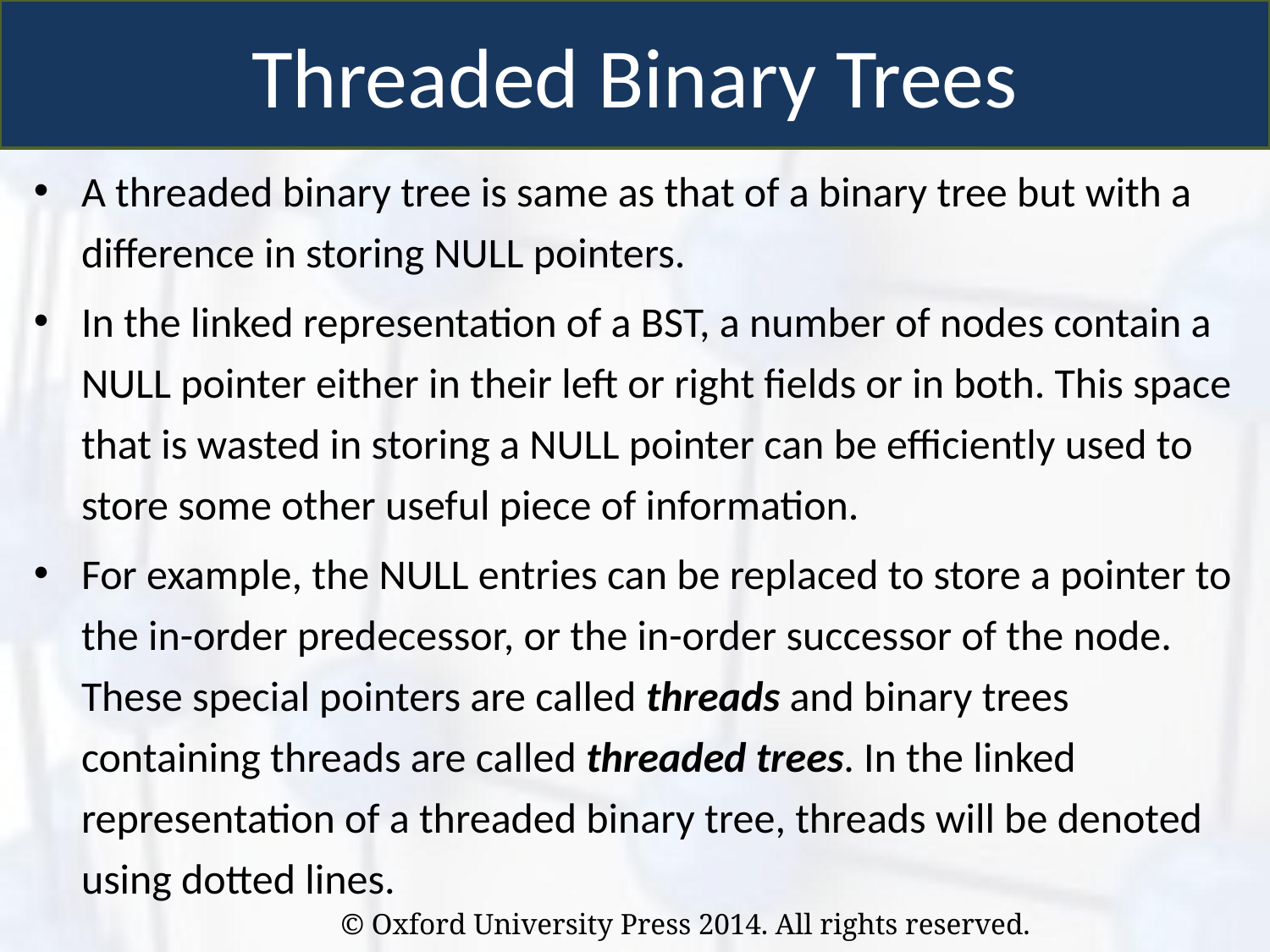

Threaded Binary Trees
A threaded binary tree is same as that of a binary tree but with a difference in storing NULL pointers.
In the linked representation of a BST, a number of nodes contain a NULL pointer either in their left or right fields or in both. This space that is wasted in storing a NULL pointer can be efficiently used to store some other useful piece of information.
For example, the NULL entries can be replaced to store a pointer to the in-order predecessor, or the in-order successor of the node. These special pointers are called threads and binary trees containing threads are called threaded trees. In the linked representation of a threaded binary tree, threads will be denoted using dotted lines.